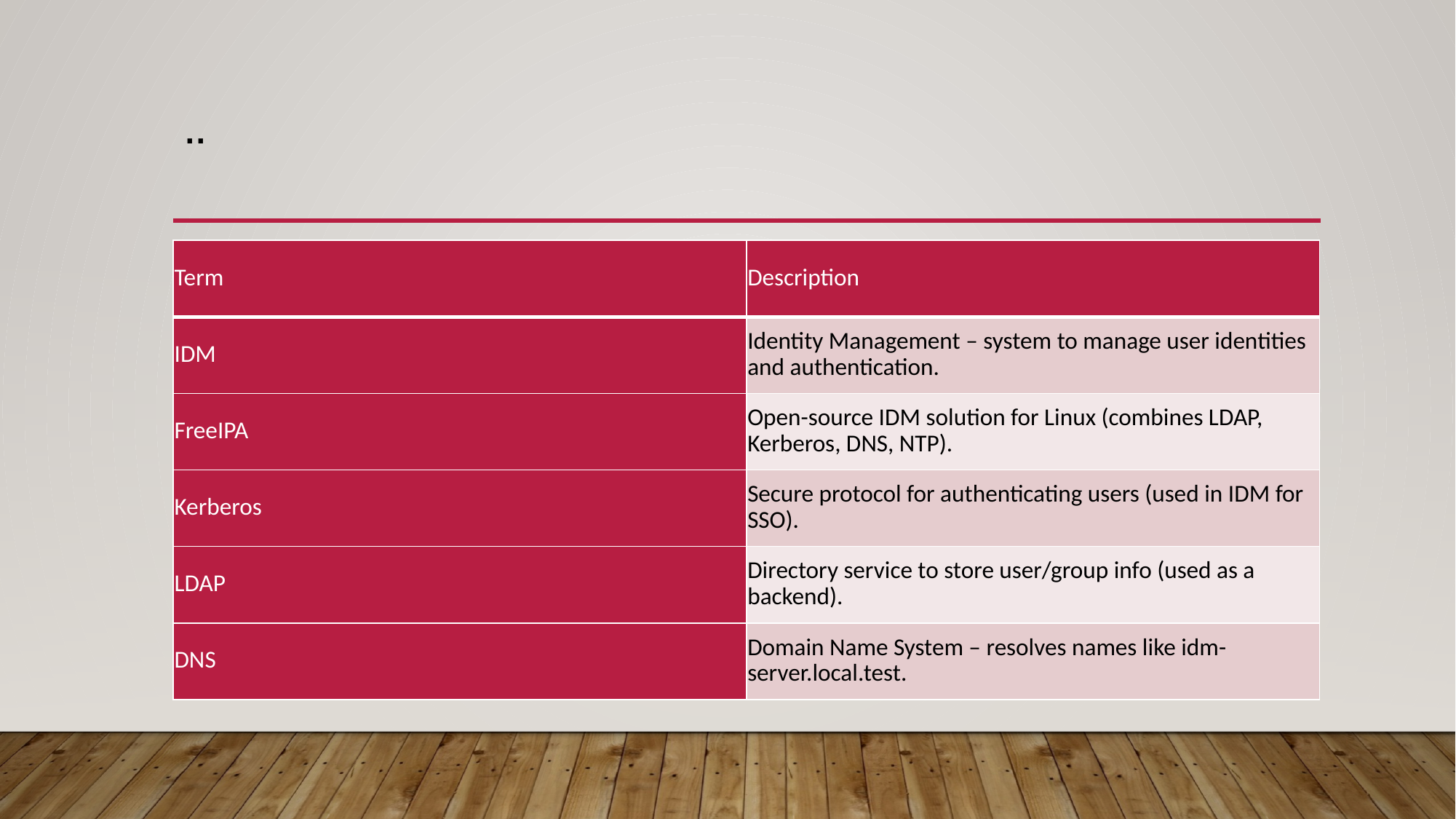

# ..
| Term | Description |
| --- | --- |
| IDM | Identity Management – system to manage user identities and authentication. |
| FreeIPA | Open-source IDM solution for Linux (combines LDAP, Kerberos, DNS, NTP). |
| Kerberos | Secure protocol for authenticating users (used in IDM for SSO). |
| LDAP | Directory service to store user/group info (used as a backend). |
| DNS | Domain Name System – resolves names like idm-server.local.test. |